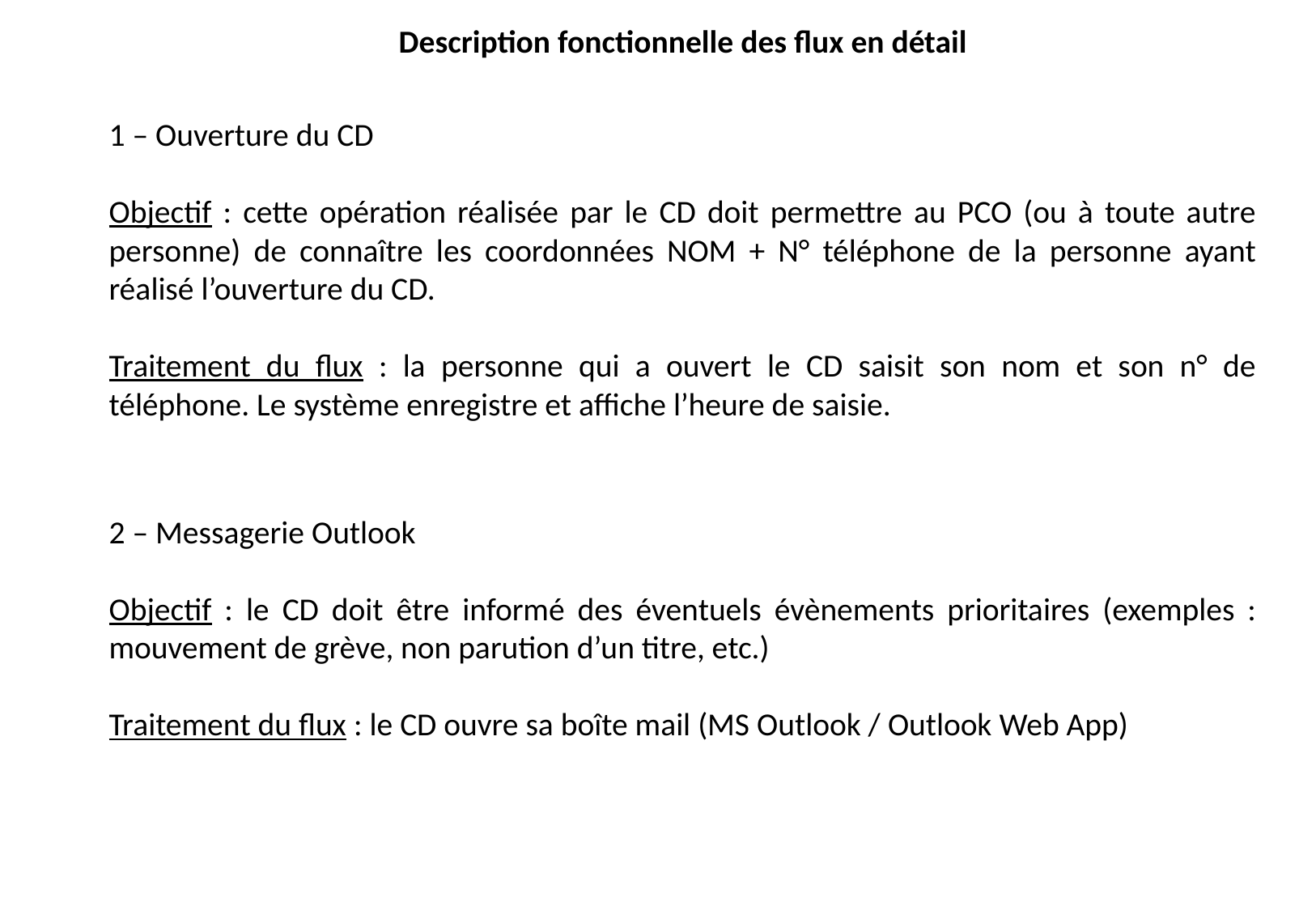

Description fonctionnelle des flux en détail
1 – Ouverture du CD

Objectif : cette opération réalisée par le CD doit permettre au PCO (ou à toute autre personne) de connaître les coordonnées NOM + N° téléphone de la personne ayant réalisé l’ouverture du CD.

Traitement du flux : la personne qui a ouvert le CD saisit son nom et son n° de téléphone. Le système enregistre et affiche l’heure de saisie.
2 – Messagerie Outlook

Objectif : le CD doit être informé des éventuels évènements prioritaires (exemples : mouvement de grève, non parution d’un titre, etc.)

Traitement du flux : le CD ouvre sa boîte mail (MS Outlook / Outlook Web App)